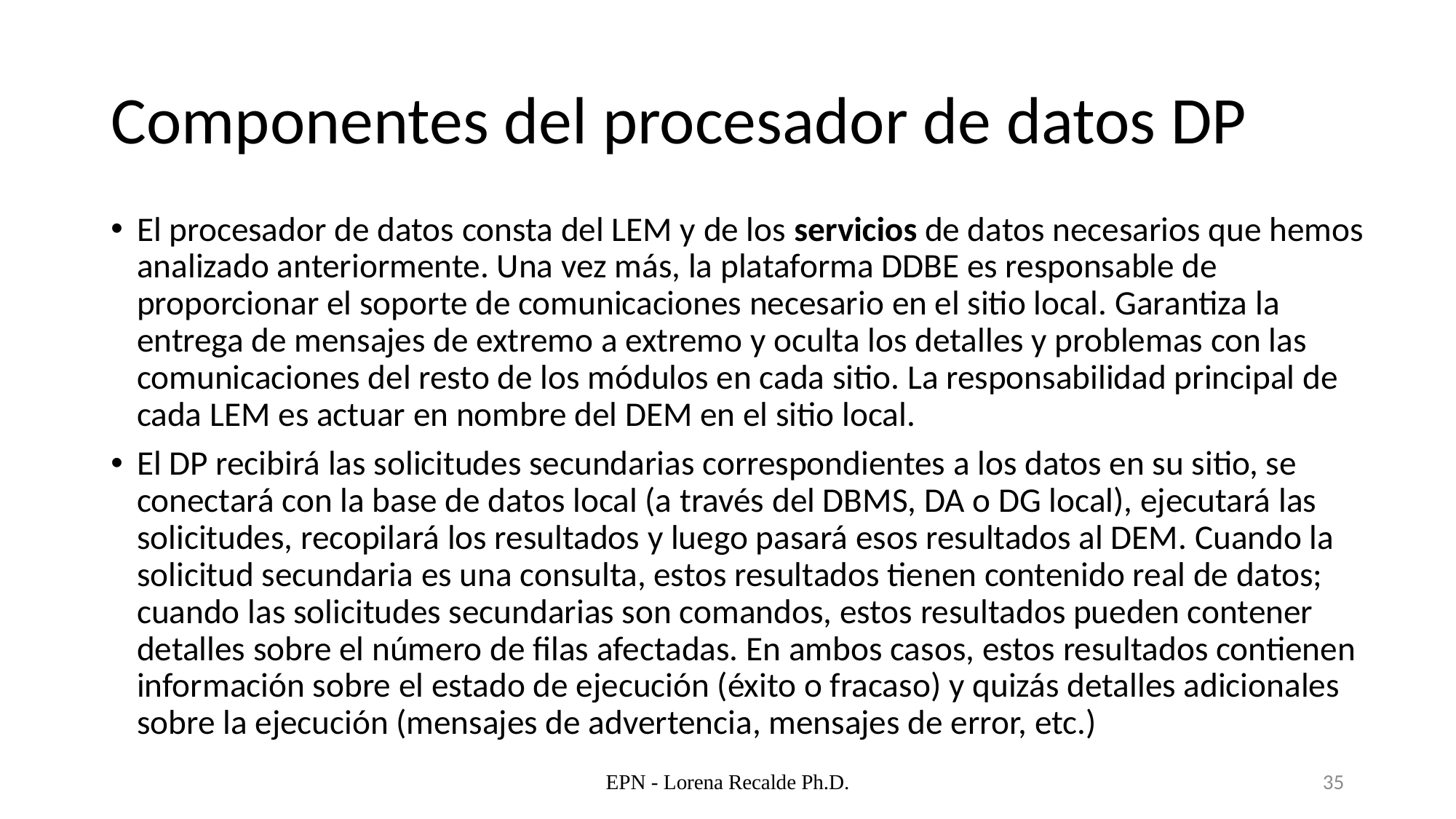

# Componentes del procesador de datos DP

El procesador de datos consta del LEM y de los servicios de datos necesarios que hemos analizado anteriormente. Una vez más, la plataforma DDBE es responsable de proporcionar el soporte de comunicaciones necesario en el sitio local. Garantiza la entrega de mensajes de extremo a extremo y oculta los detalles y problemas con las comunicaciones del resto de los módulos en cada sitio. La responsabilidad principal de cada LEM es actuar en nombre del DEM en el sitio local.
El DP recibirá las solicitudes secundarias correspondientes a los datos en su sitio, se conectará con la base de datos local (a través del DBMS, DA o DG local), ejecutará las solicitudes, recopilará los resultados y luego pasará esos resultados al DEM. Cuando la solicitud secundaria es una consulta, estos resultados tienen contenido real de datos; cuando las solicitudes secundarias son comandos, estos resultados pueden contener detalles sobre el número de filas afectadas. En ambos casos, estos resultados contienen información sobre el estado de ejecución (éxito o fracaso) y quizás detalles adicionales sobre la ejecución (mensajes de advertencia, mensajes de error, etc.)
EPN - Lorena Recalde Ph.D.
35